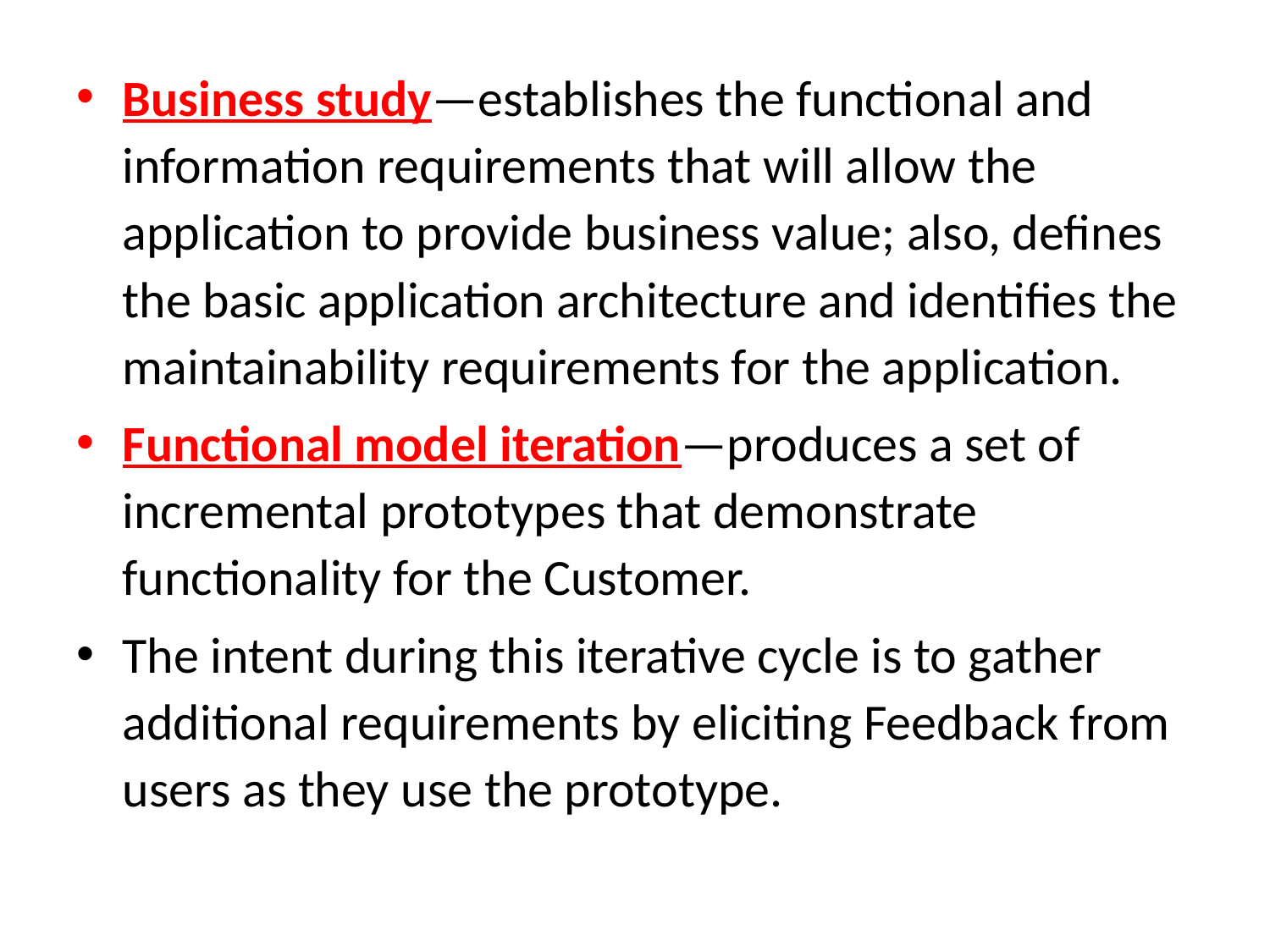

Business study—establishes the functional and information requirements that will allow the application to provide business value; also, defines the basic application architecture and identifies the maintainability requirements for the application.
Functional model iteration—produces a set of incremental prototypes that demonstrate functionality for the Customer.
The intent during this iterative cycle is to gather additional requirements by eliciting Feedback from users as they use the prototype.